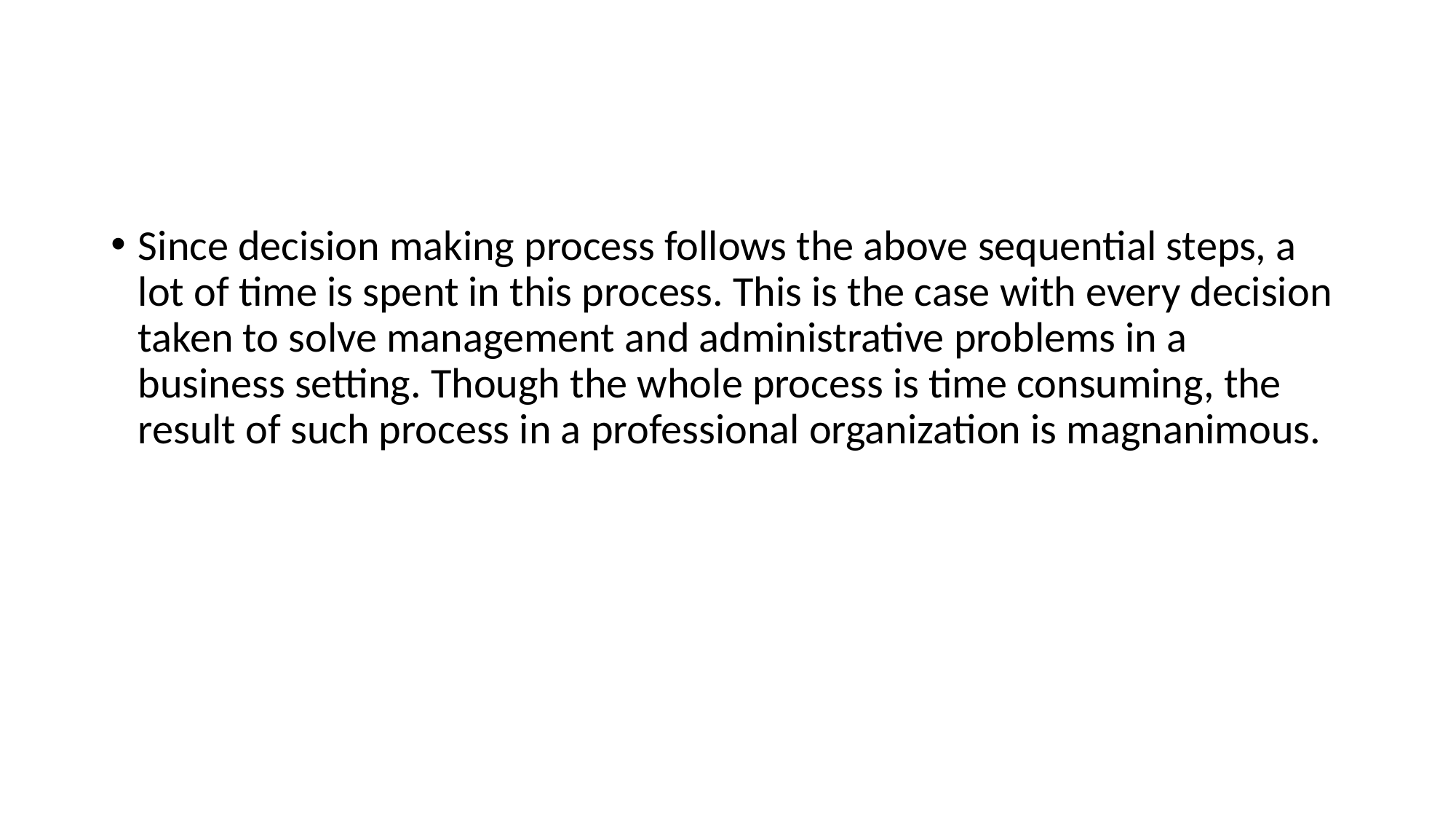

Since decision making process follows the above sequential steps, a lot of time is spent in this process. This is the case with every decision taken to solve management and administrative problems in a business setting. Though the whole process is time consuming, the result of such process in a professional organization is magnanimous.